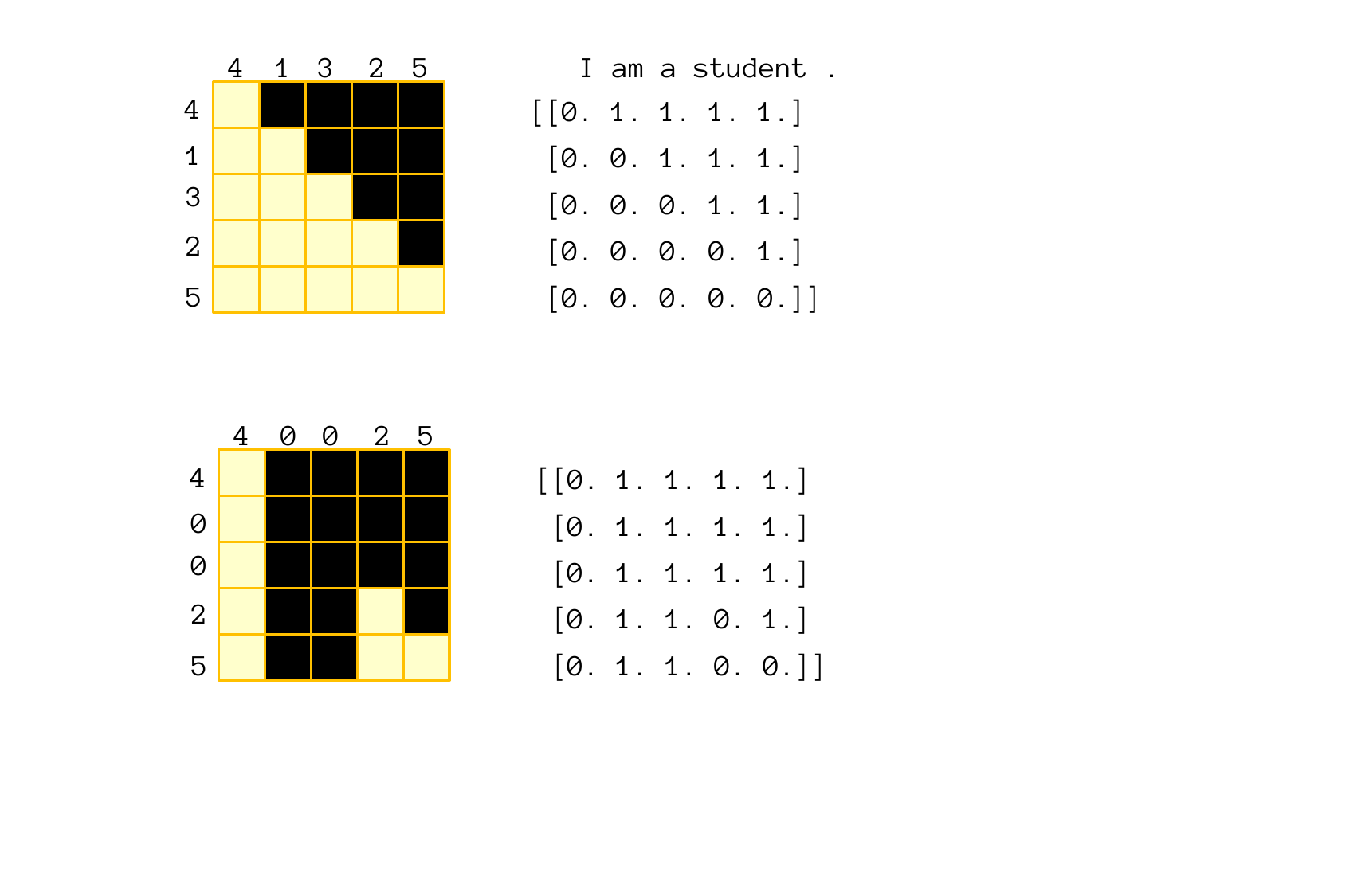

4
1
3
2
5
I am a student .
4
[[0. 1. 1. 1. 1.]
 [0. 0. 1. 1. 1.]
 [0. 0. 0. 1. 1.]
 [0. 0. 0. 0. 1.]
 [0. 0. 0. 0. 0.]]

1

3

2

5

4
0
0
2
5
4
[[0. 1. 1. 1. 1.]
 [0. 1. 1. 1. 1.]
 [0. 1. 1. 1. 1.]
 [0. 1. 1. 0. 1.]
 [0. 1. 1. 0. 0.]]

0

0

2

5